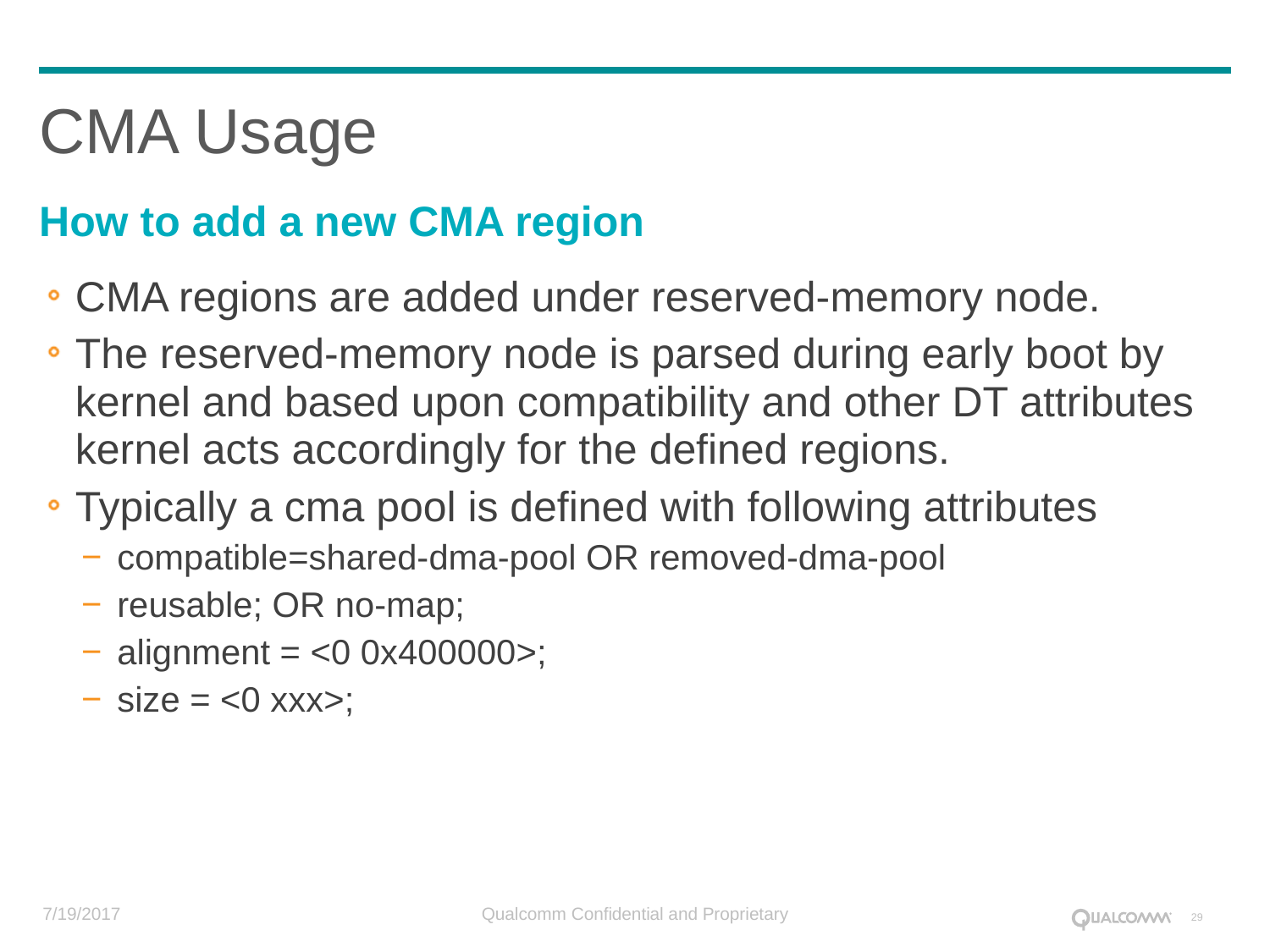

# CMA Usage
How to add a new CMA region
CMA regions are added under reserved-memory node.
The reserved-memory node is parsed during early boot by kernel and based upon compatibility and other DT attributes kernel acts accordingly for the defined regions.
Typically a cma pool is defined with following attributes
compatible=shared-dma-pool OR removed-dma-pool
reusable; OR no-map;
alignment = <0 0x400000>;
size = <0 xxx>;